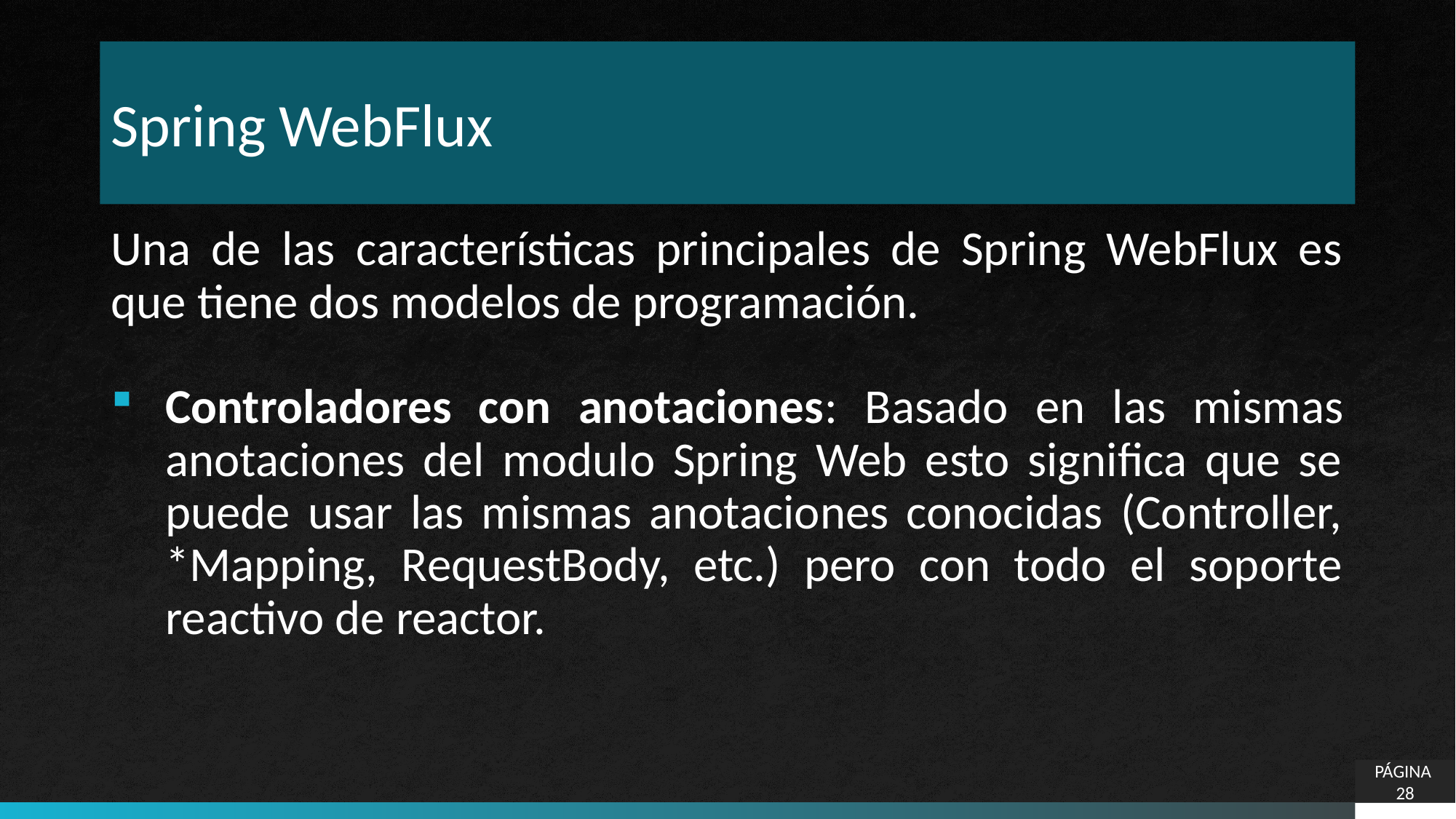

# Spring WebFlux
Una de las características principales de Spring WebFlux es que tiene dos modelos de programación.

Controladores con anotaciones: Basado en las mismas anotaciones del modulo Spring Web esto significa que se puede usar las mismas anotaciones conocidas (Controller, *Mapping, RequestBody, etc.) pero con todo el soporte reactivo de reactor.

PÁGINA 28